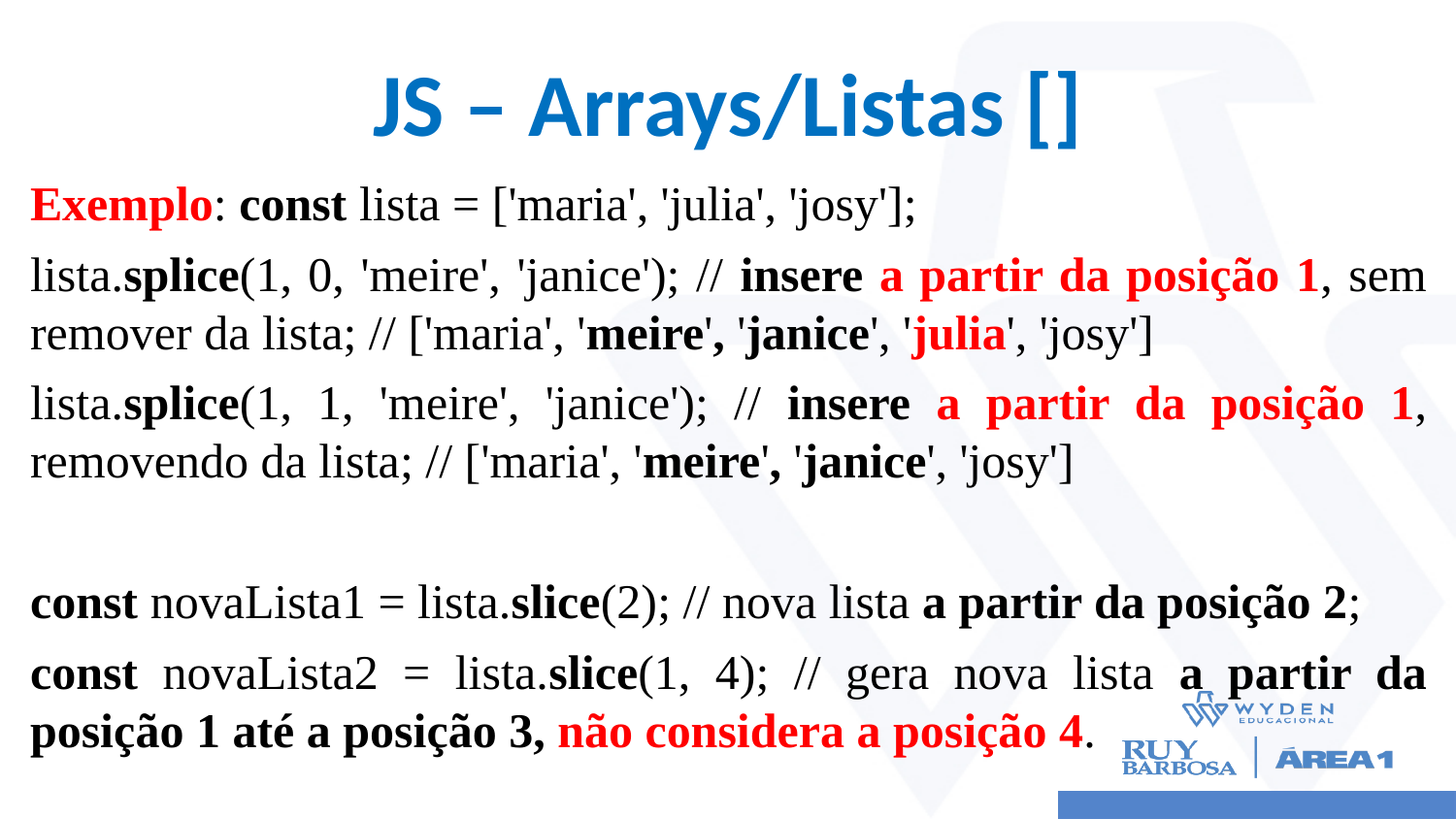

# JS – Arrays/Listas []
Exemplo: const lista = ['maria', 'julia', 'josy'];
lista.splice(1, 0, 'meire', 'janice'); // insere a partir da posição 1, sem remover da lista; // ['maria', 'meire', 'janice', 'julia', 'josy']
lista.splice(1, 1, 'meire', 'janice'); // insere a partir da posição 1, removendo da lista; // ['maria', 'meire', 'janice', 'josy']

const novaLista1 = lista.slice(2); // nova lista a partir da posição 2;
const novaLista2 = lista.slice(1, 4); // gera nova lista a partir da posição 1 até a posição 3, não considera a posição 4.